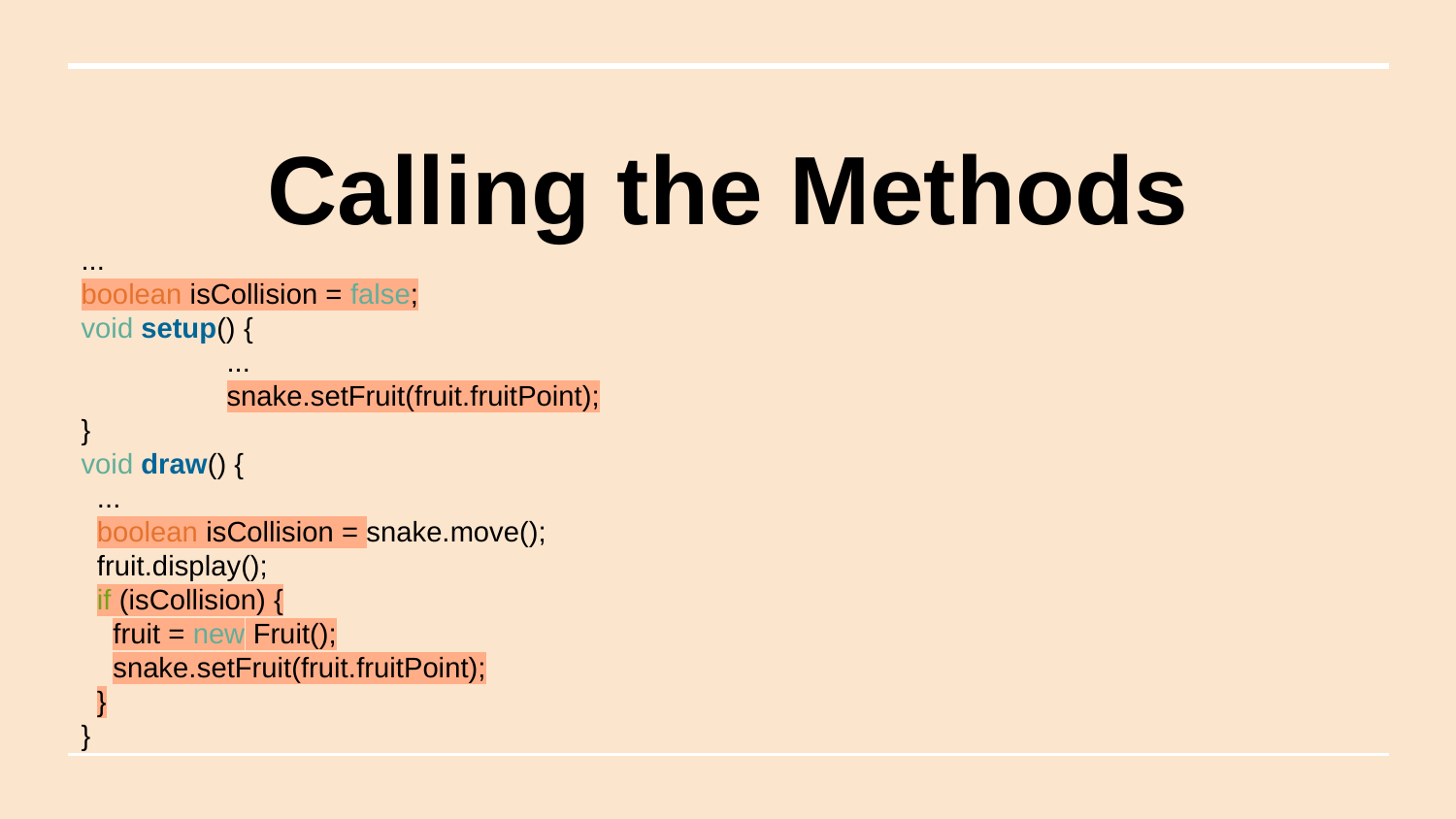

# Calling the Methods
...
boolean isCollision = false;
void setup() {
	...
	snake.setFruit(fruit.fruitPoint);
}
void draw() {
  ...
  boolean isCollision = snake.move();
  fruit.display();
  if (isCollision) {
    fruit = new Fruit();
    snake.setFruit(fruit.fruitPoint);
  }
}